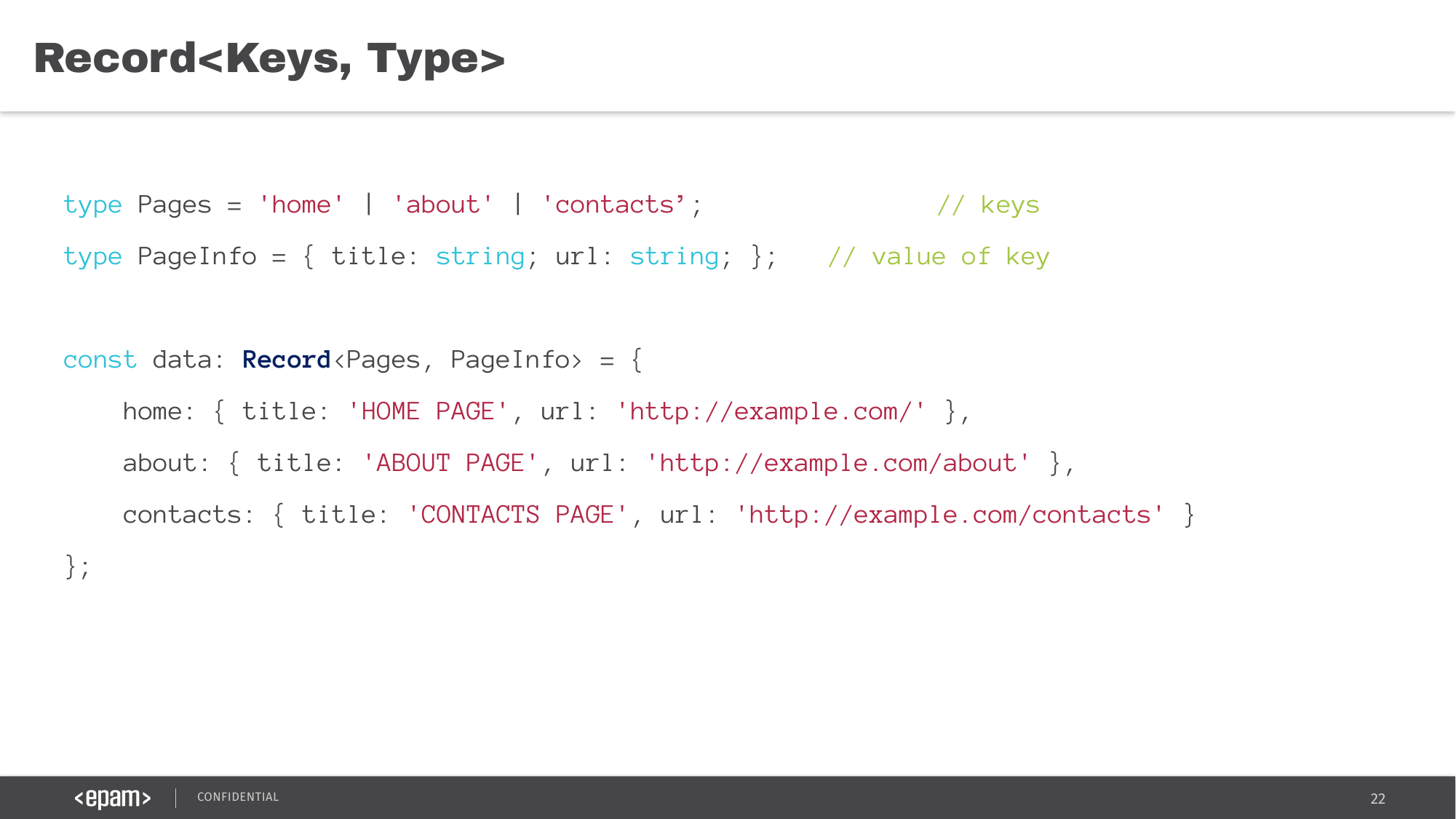

Record<Keys, Type>
type Pages = 'home' | 'about' | 'contacts’;			// keys
type PageInfo = { title: string; url: string; };	// value of key

const data: Record<Pages, PageInfo> = {
    home: { title: 'HOME PAGE', url: 'http://example.com/' },
    about: { title: 'ABOUT PAGE', url: 'http://example.com/about' },
    contacts: { title: 'CONTACTS PAGE', url: 'http://example.com/contacts' }
};